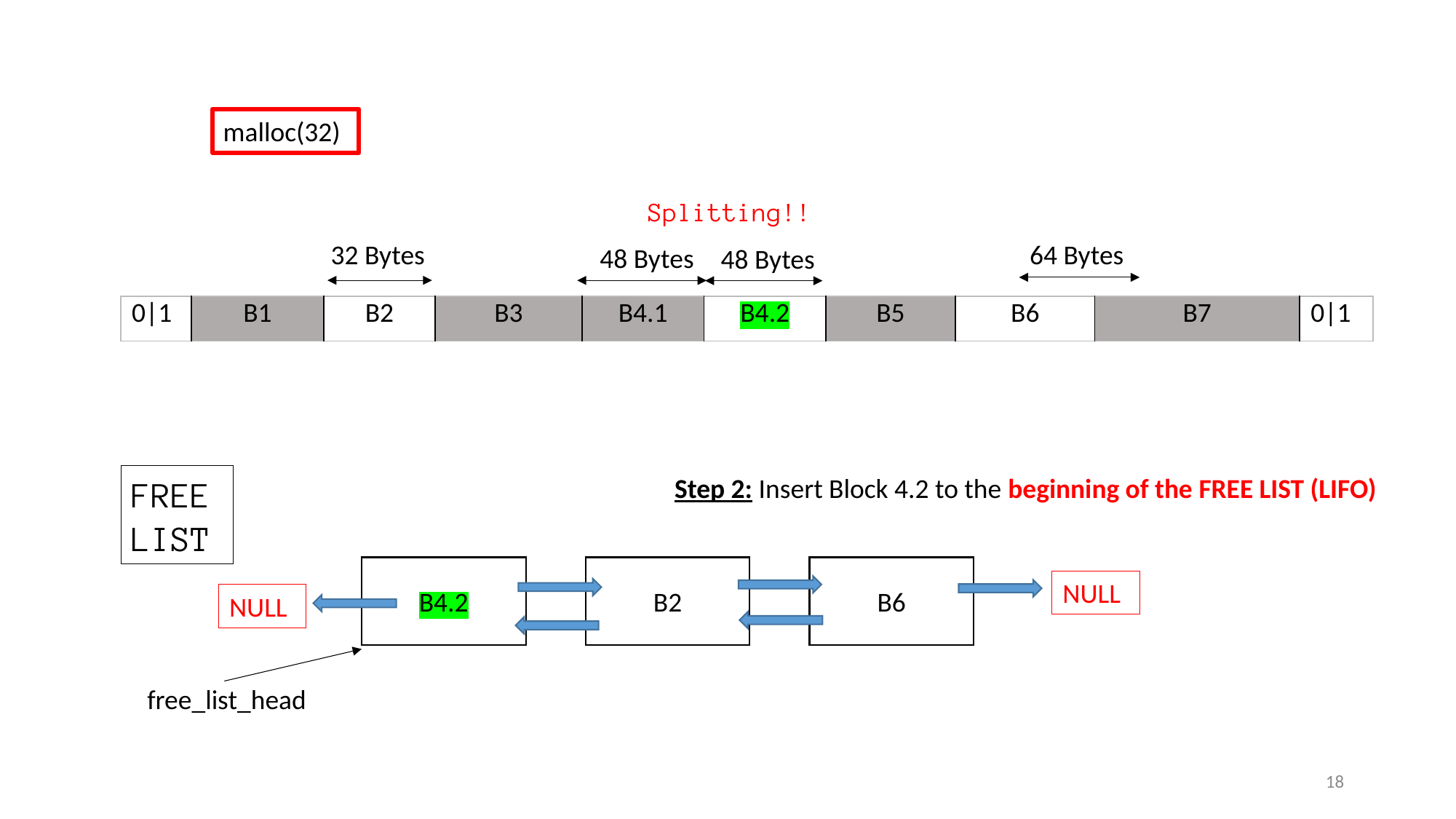

malloc(32)
Splitting!!
32 Bytes
64 Bytes
48 Bytes
48 Bytes
| 0|1 | B1 | B2 | B3 | B4.1 | B4.2 | B5 | B6 | B7 | 0|1 |
| --- | --- | --- | --- | --- | --- | --- | --- | --- | --- |
FREE LIST
B4.2
B2
B6
NULL

NULL

Step 2: Insert Block 4.2 to the beginning of the FREE LIST (LIFO)
free_list_head

18